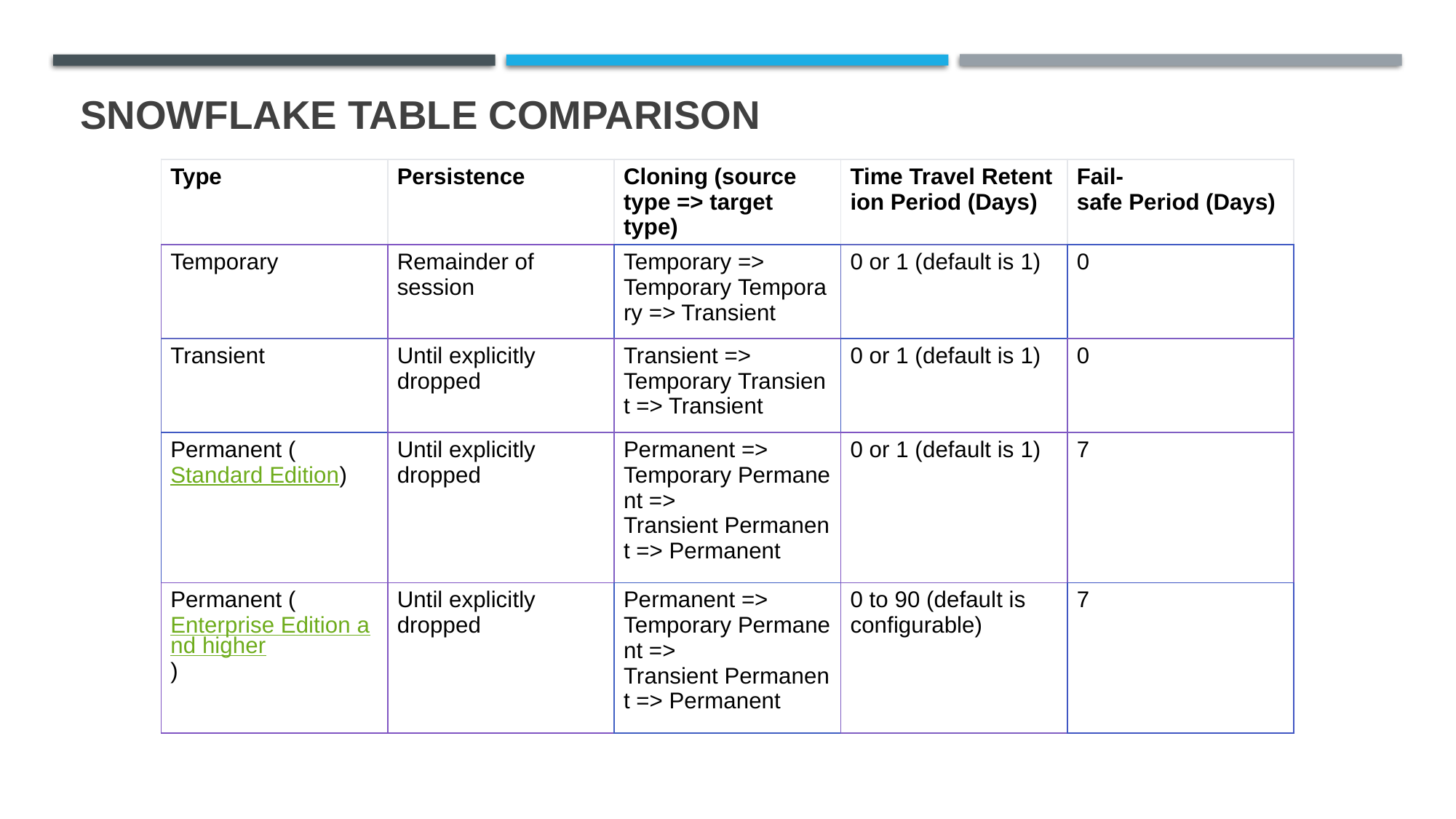

# Snowflake table comparison
| Type | Persistence | Cloning (source type => target type) | Time Travel Retention Period (Days) | Fail-safe Period (Days) |
| --- | --- | --- | --- | --- |
| Temporary | Remainder of session | Temporary => Temporary Temporary => Transient | 0 or 1 (default is 1) | 0 |
| Transient | Until explicitly dropped | Transient => Temporary Transient => Transient | 0 or 1 (default is 1) | 0 |
| Permanent (Standard Edition) | Until explicitly dropped | Permanent => Temporary Permanent => Transient Permanent => Permanent | 0 or 1 (default is 1) | 7 |
| Permanent (Enterprise Edition and higher) | Until explicitly dropped | Permanent => Temporary Permanent => Transient Permanent => Permanent | 0 to 90 (default is configurable) | 7 |